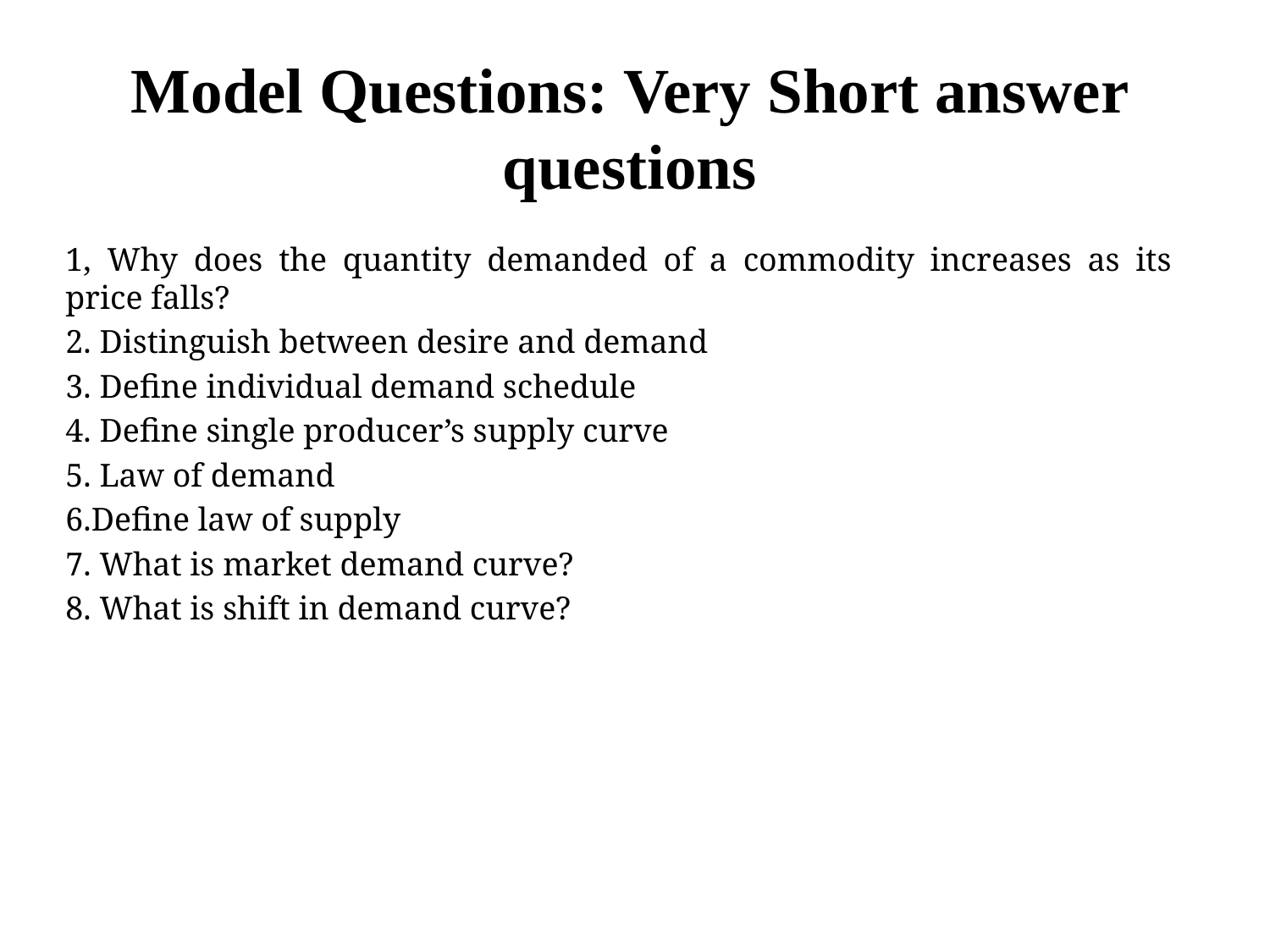

# Model Questions: Very Short answer questions
1, Why does the quantity demanded of a commodity increases as its price falls?
2. Distinguish between desire and demand
3. Define individual demand schedule
4. Define single producer’s supply curve
5. Law of demand
6.Define law of supply
7. What is market demand curve?
8. What is shift in demand curve?